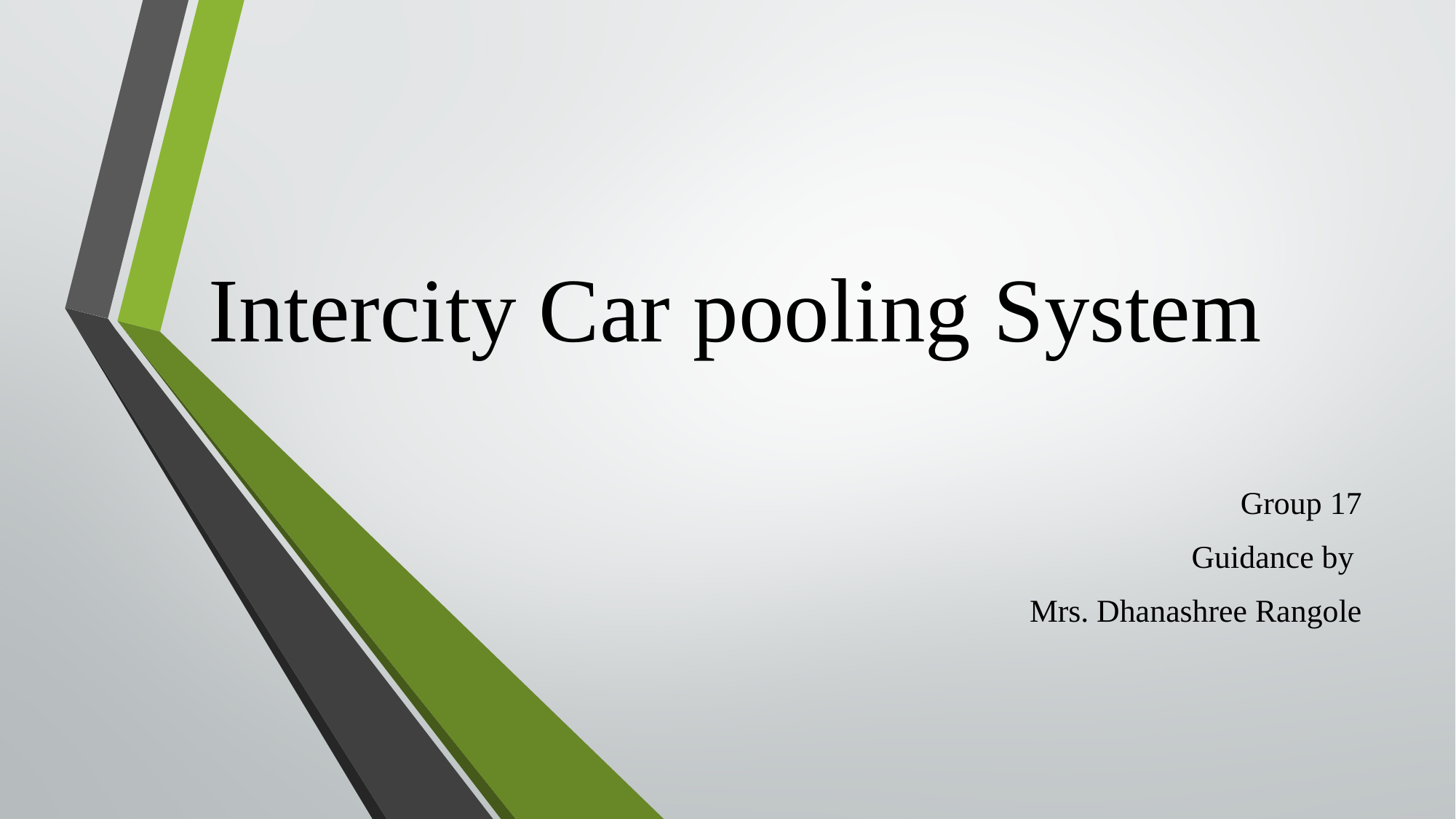

# Intercity Car pooling System
Group 17
Guidance by
Mrs. Dhanashree Rangole